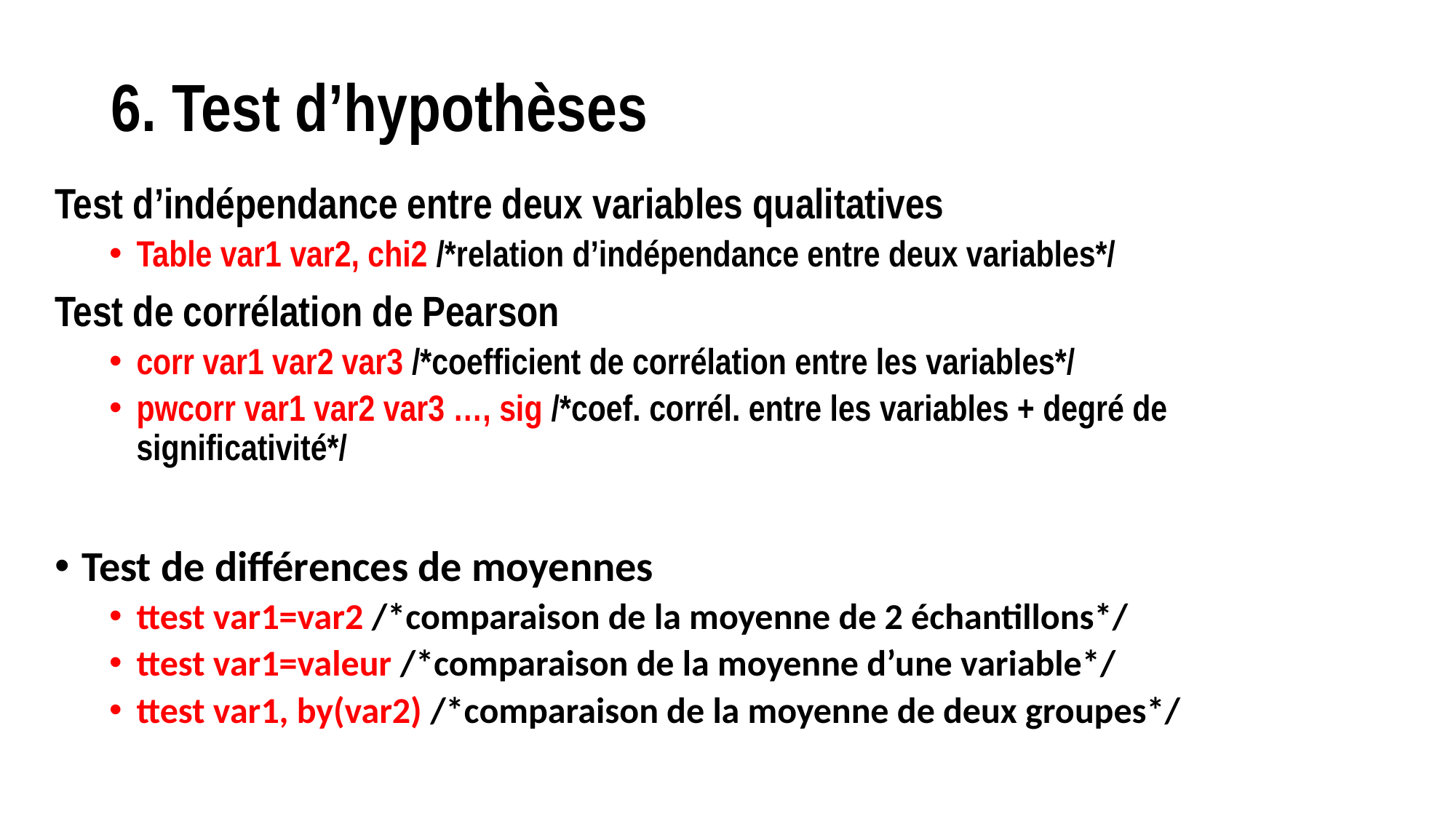

# 6. Test d’hypothèses
Test d’indépendance entre deux variables qualitatives
Table var1 var2, chi2 /*relation d’indépendance entre deux variables*/
Test de corrélation de Pearson
corr var1 var2 var3 /*coefficient de corrélation entre les variables*/
pwcorr var1 var2 var3 …, sig /*coef. corrél. entre les variables + degré de significativité*/

Test de différences de moyennes
ttest var1=var2 /*comparaison de la moyenne de 2 échantillons*/
ttest var1=valeur /*comparaison de la moyenne d’une variable*/
ttest var1, by(var2) /*comparaison de la moyenne de deux groupes*/